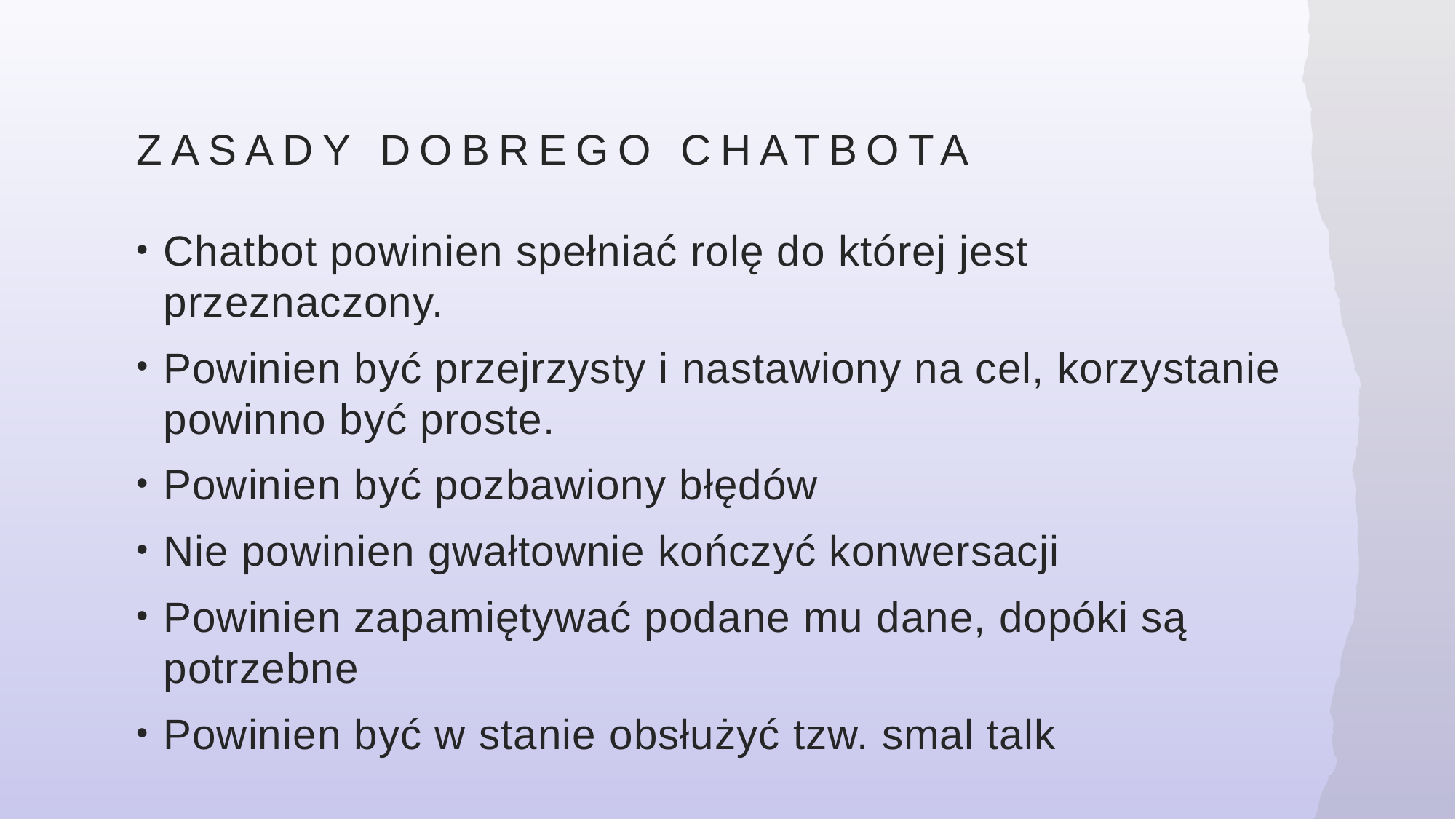

# Zasady dobrego chatbota
Chatbot powinien spełniać rolę do której jest przeznaczony.
Powinien być przejrzysty i nastawiony na cel, korzystanie powinno być proste.
Powinien być pozbawiony błędów
Nie powinien gwałtownie kończyć konwersacji
Powinien zapamiętywać podane mu dane, dopóki są potrzebne
Powinien być w stanie obsłużyć tzw. smal talk